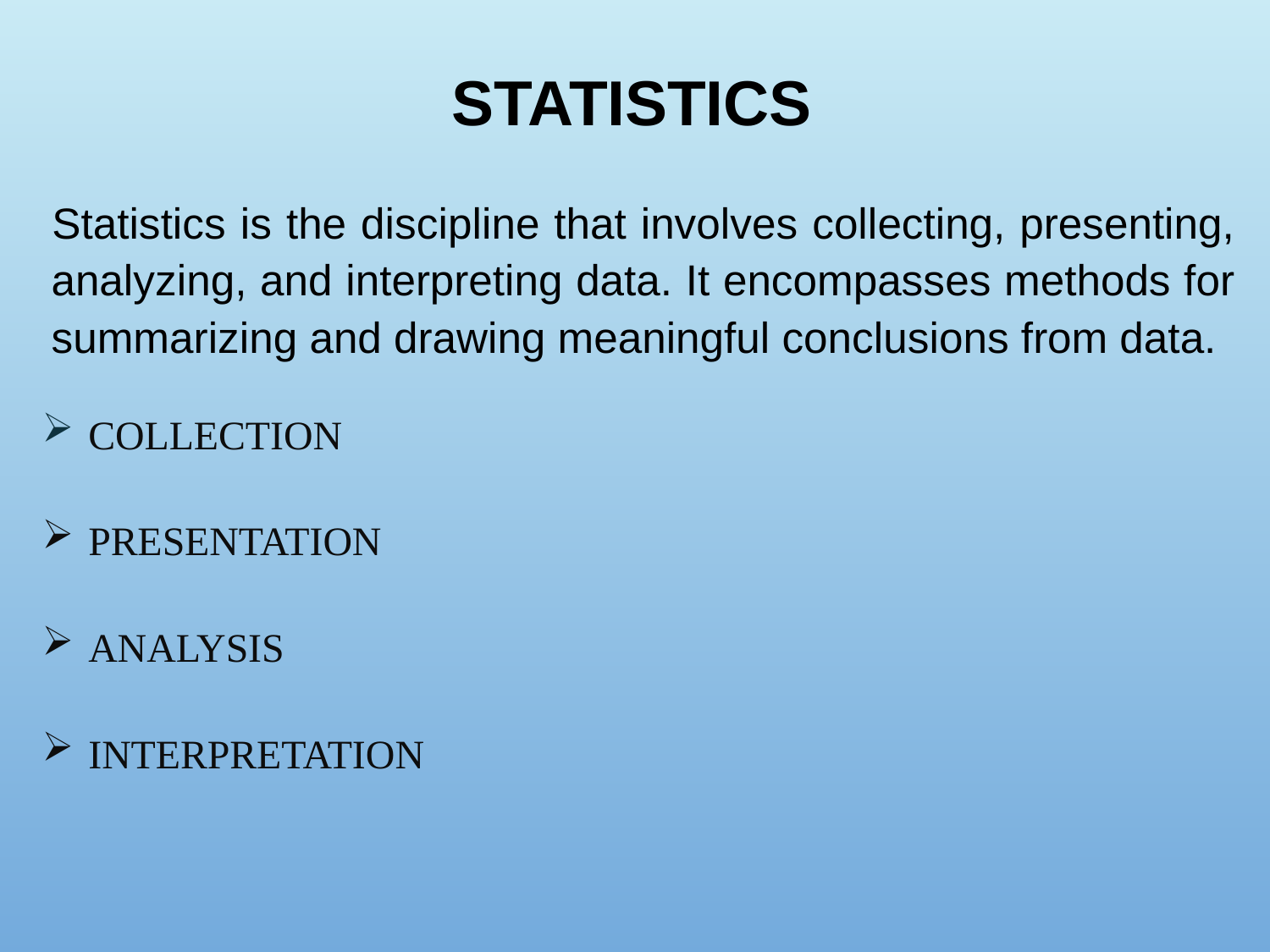

# Statistics
Statistics is the discipline that involves collecting, presenting, analyzing, and interpreting data. It encompasses methods for summarizing and drawing meaningful conclusions from data.

 Collection

 Presentation

 Analysis

 Interpretation
3